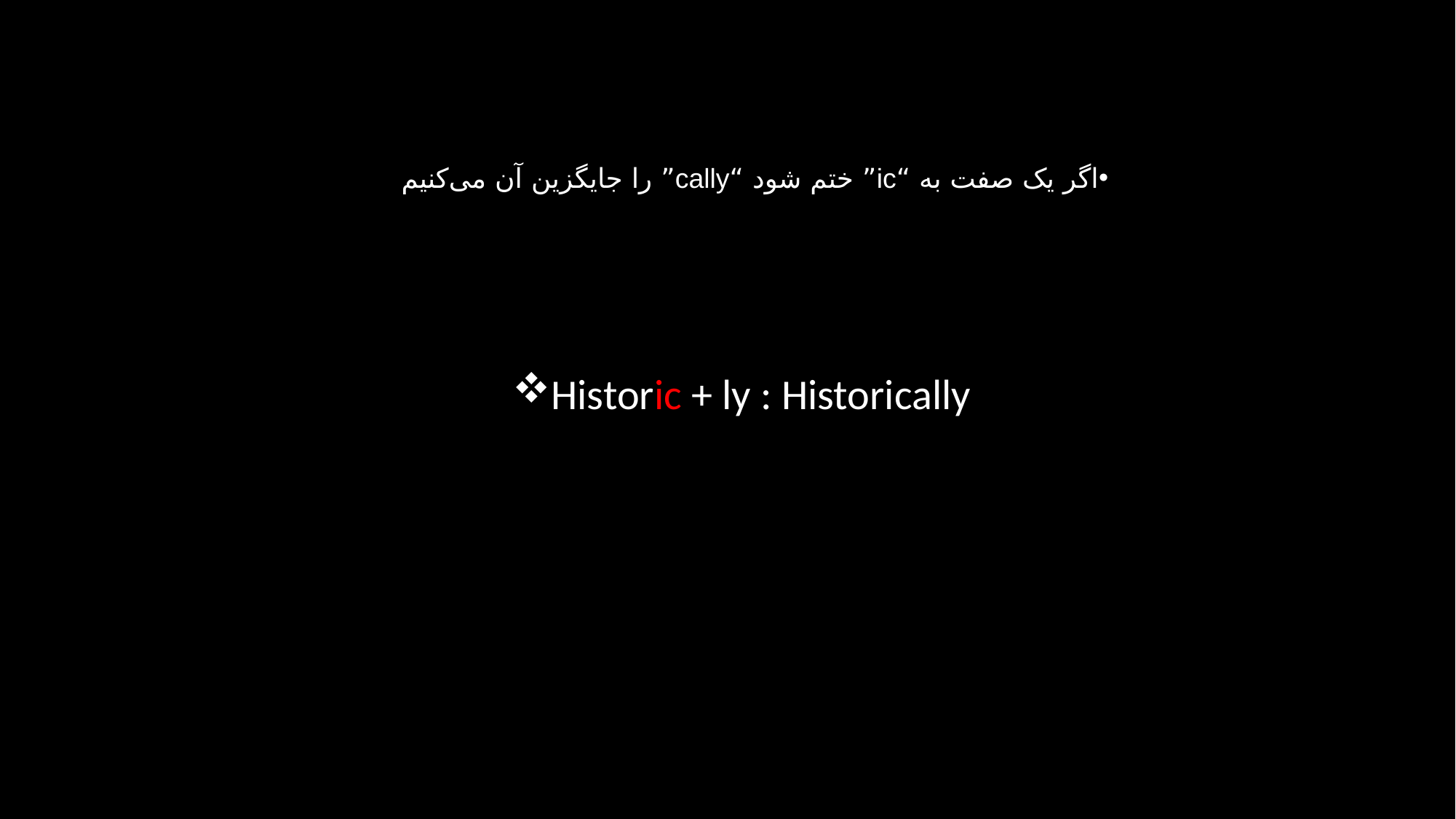

اگر یک صفت به “ic” ختم شود “cally” را جایگزین آن می‌کنیم
Historic + ly : Historically